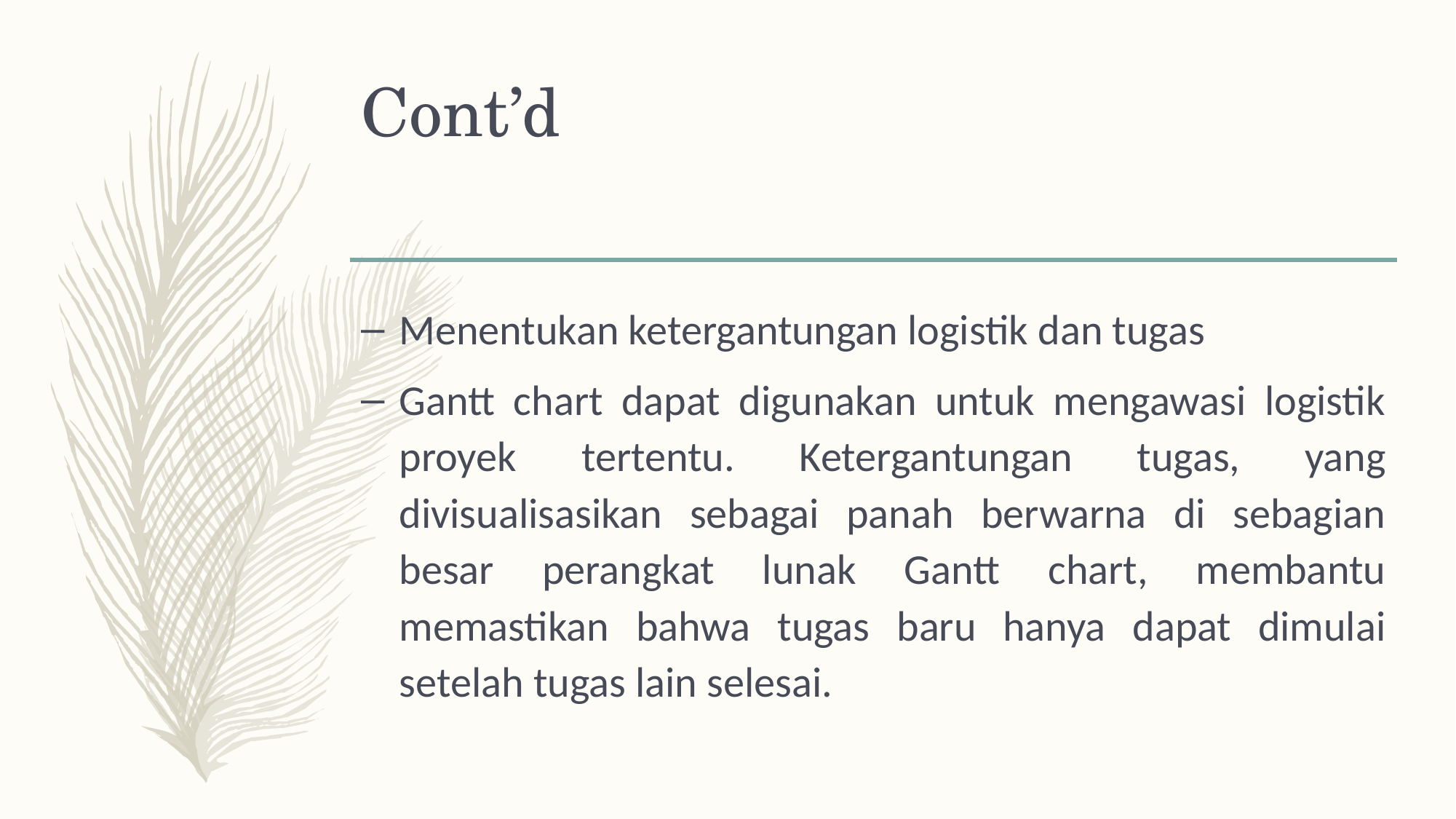

# Cont’d
Menentukan ketergantungan logistik dan tugas
Gantt chart dapat digunakan untuk mengawasi logistik proyek tertentu. Ketergantungan tugas, yang divisualisasikan sebagai panah berwarna di sebagian besar perangkat lunak Gantt chart, membantu memastikan bahwa tugas baru hanya dapat dimulai setelah tugas lain selesai.